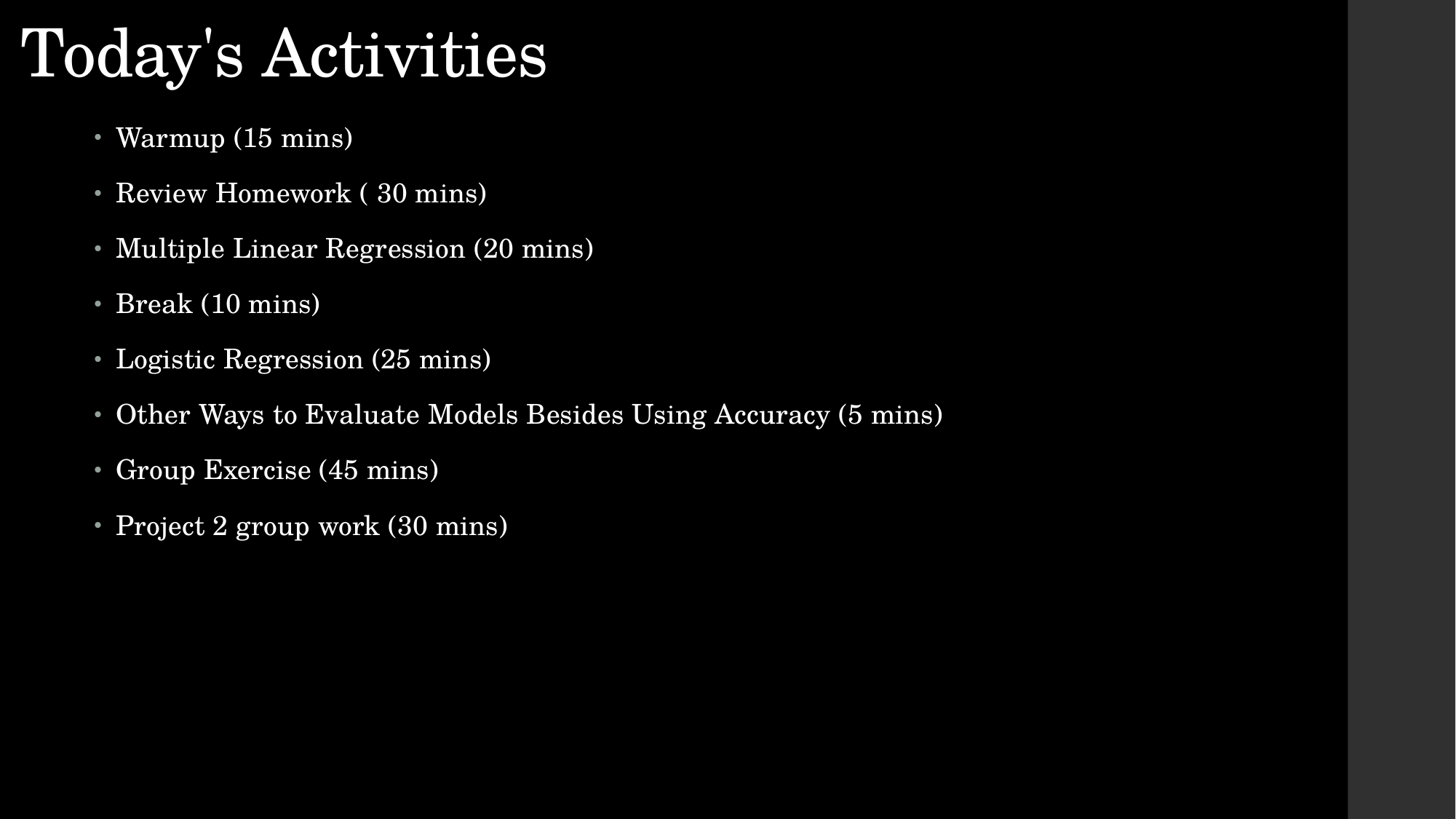

# Today's Activities
Warmup (15 mins)
Review Homework ( 30 mins)
Multiple Linear Regression (20 mins)
Break (10 mins)
Logistic Regression (25 mins)
Other Ways to Evaluate Models Besides Using Accuracy (5 mins)
Group Exercise (45 mins)
Project 2 group work (30 mins)